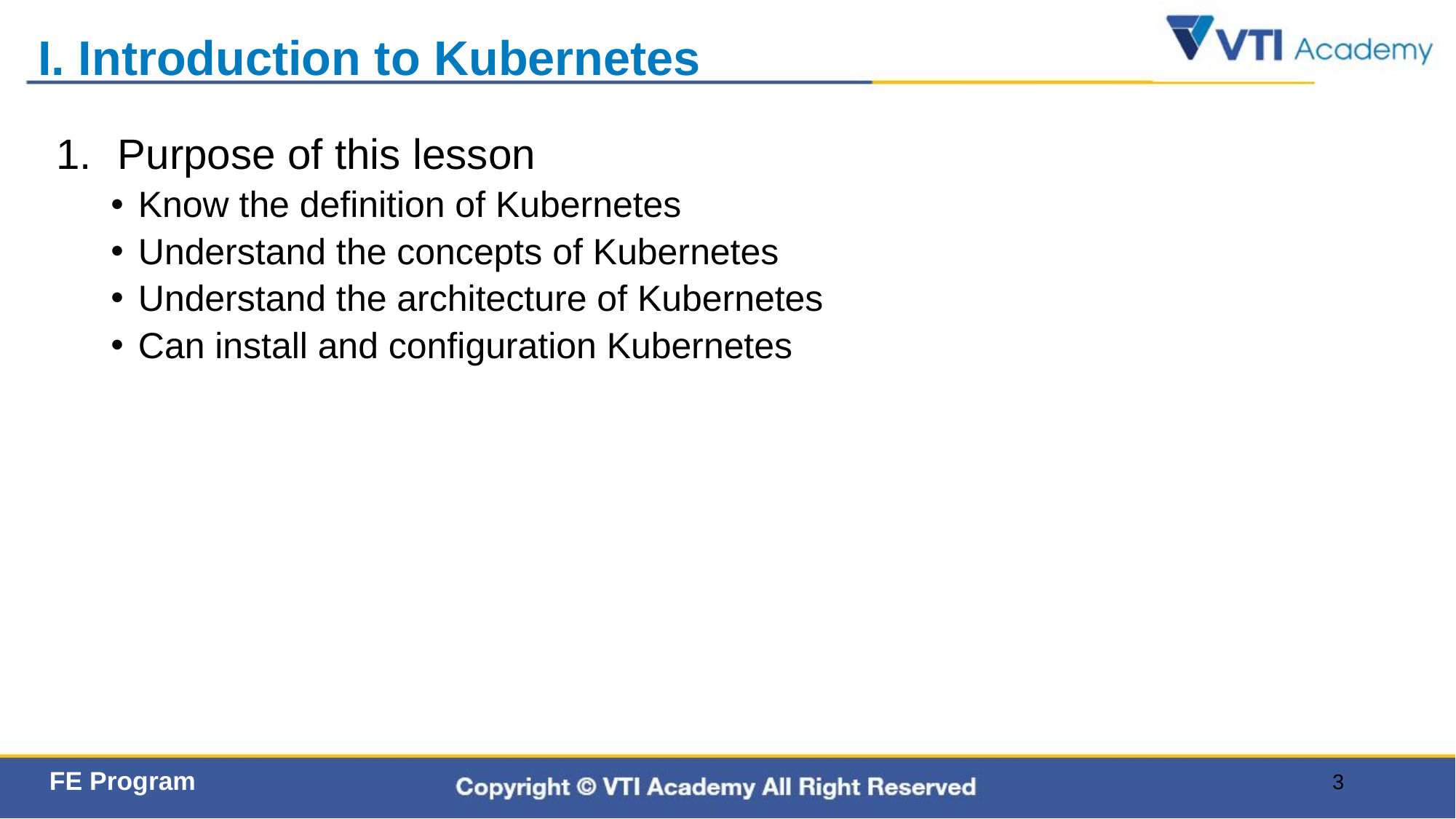

# I. Introduction to Kubernetes
Purpose of this lesson
Know the definition of Kubernetes
Understand the concepts of Kubernetes
Understand the architecture of Kubernetes
Can install and configuration Kubernetes

3